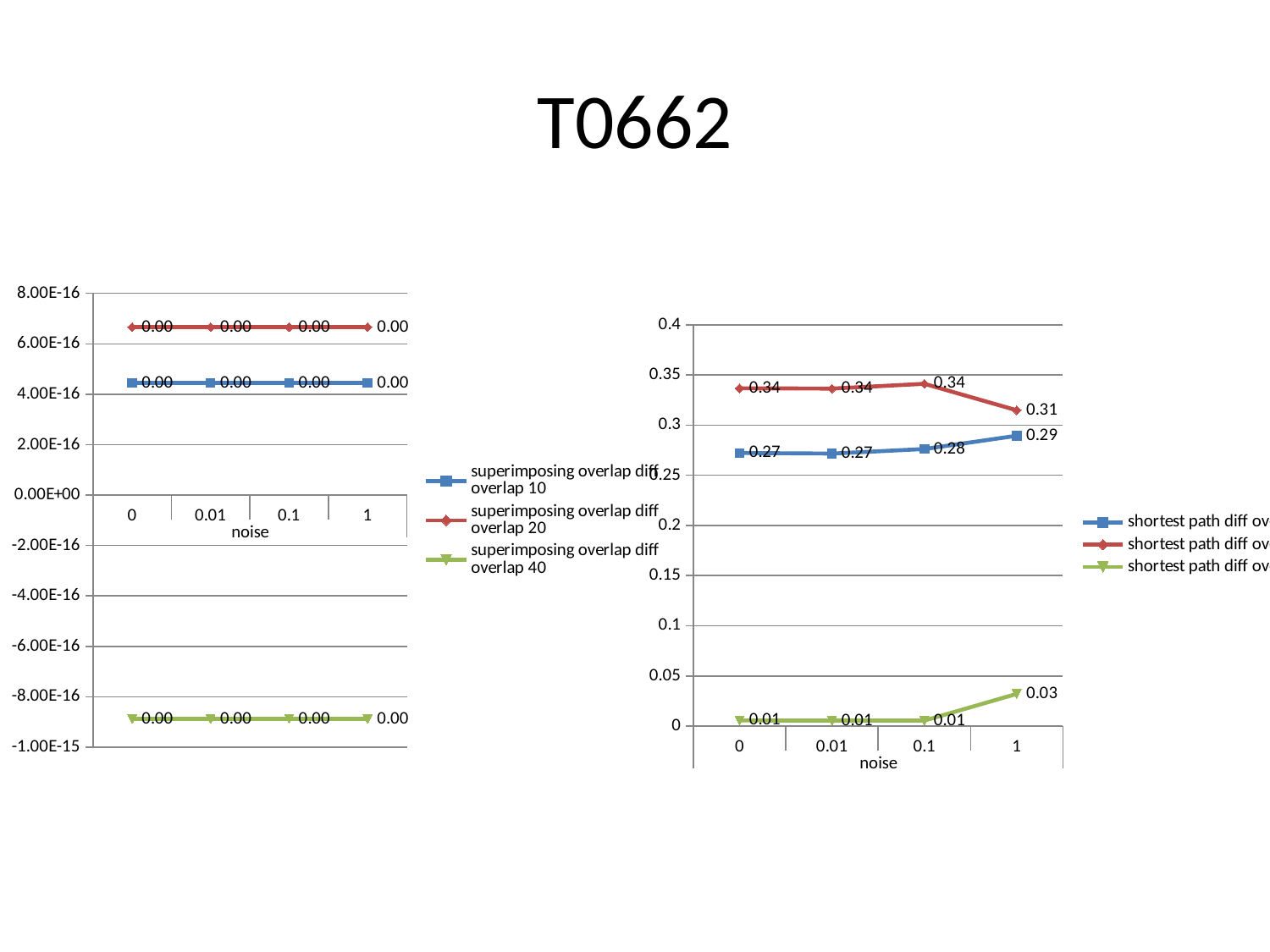

# T0662

### Chart

| Category | superimposing overlap diff overlap 10 | superimposing overlap diff overlap 20 | superimposing overlap diff overlap 40 |
|---|---|---|---|
| 0 | 4.44089209850063e-16 | 6.66133814775094e-16 | -8.88178419700125e-16 |
| 0.01 | 4.44089209850063e-16 | 6.66133814775094e-16 | -8.88178419700125e-16 |
| 0.1 | 4.44089209850063e-16 | 6.66133814775094e-16 | -8.88178419700125e-16 |
| 1 | 4.44089209850063e-16 | 6.66133814775094e-16 | -8.88178419700125e-16 |

### Chart

| Category | shortest path diff overlap 10 | shortest path diff overlap 20 | shortest path diff overlap 40 |
|---|---|---|---|
| 0 | 0.272294736922362 | 0.336757021545064 | 0.00571522233258148 |
| 0.01 | 0.271708850384216 | 0.336445863556026 | 0.00566837821611088 |
| 0.1 | 0.276253044612765 | 0.341239854950857 | 0.00562242282211178 |
| 1 | 0.289445084021714 | 0.314847333231312 | 0.0322054195988573 |